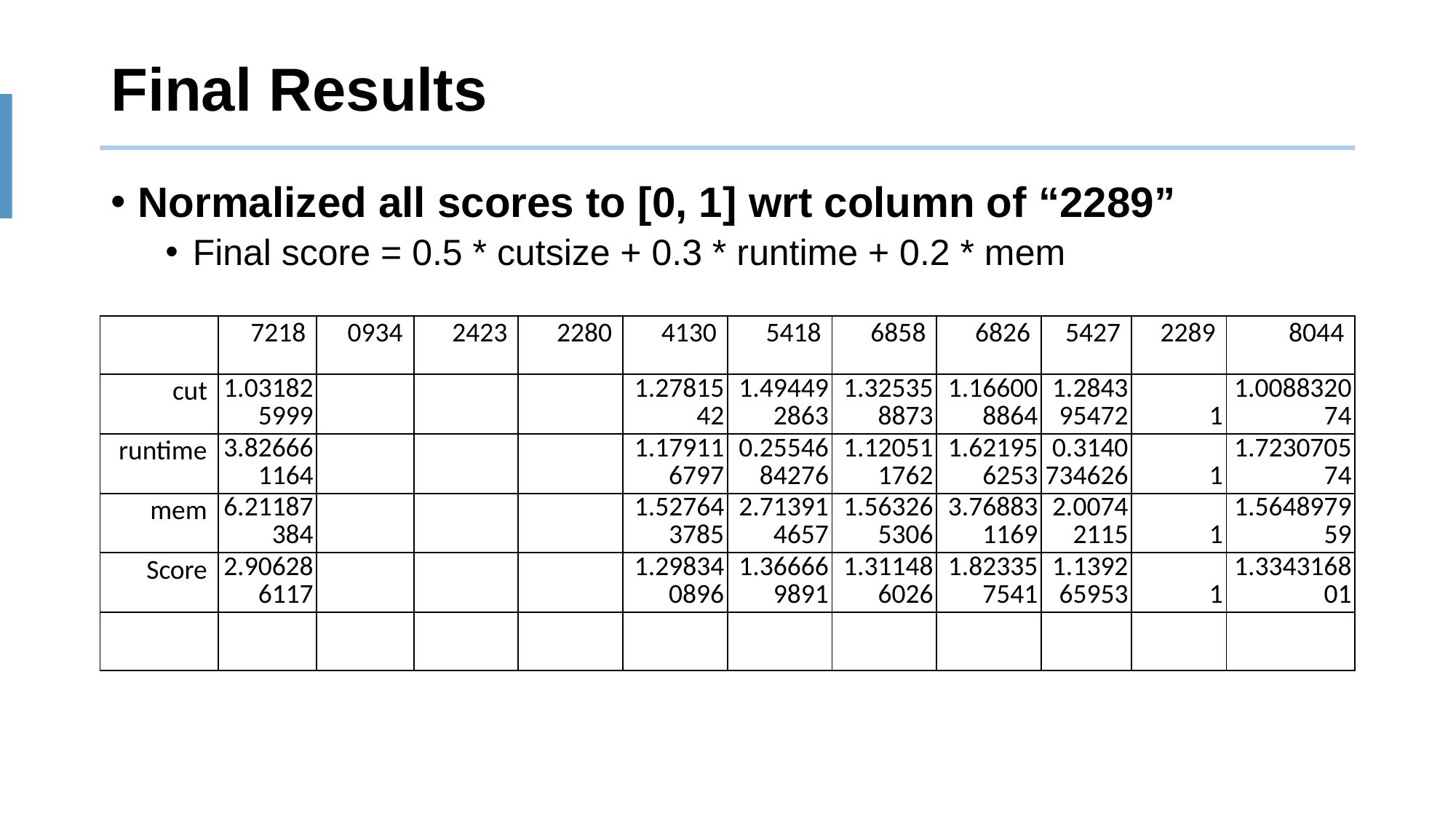

# Final Results
Normalized all scores to [0, 1] wrt column of “2289”
Final score = 0.5 * cutsize + 0.3 * runtime + 0.2 * mem
|  | 7218 | 0934 | 2423 | 2280 | 4130 | 5418 | 6858 | 6826 | 5427 | 2289 | 8044 |
| --- | --- | --- | --- | --- | --- | --- | --- | --- | --- | --- | --- |
| cut | 1.031825999 |  |  |  | 1.2781542 | 1.494492863 | 1.325358873 | 1.166008864 | 1.284395472 | 1 | 1.008832074 |
| runtime | 3.826661164 |  |  |  | 1.179116797 | 0.2554684276 | 1.120511762 | 1.621956253 | 0.3140734626 | 1 | 1.723070574 |
| mem | 6.21187384 |  |  |  | 1.527643785 | 2.713914657 | 1.563265306 | 3.768831169 | 2.00742115 | 1 | 1.564897959 |
| Score | 2.906286117 |  |  |  | 1.298340896 | 1.366669891 | 1.311486026 | 1.823357541 | 1.139265953 | 1 | 1.334316801 |
|  |  |  |  |  |  |  |  |  |  |  |  |